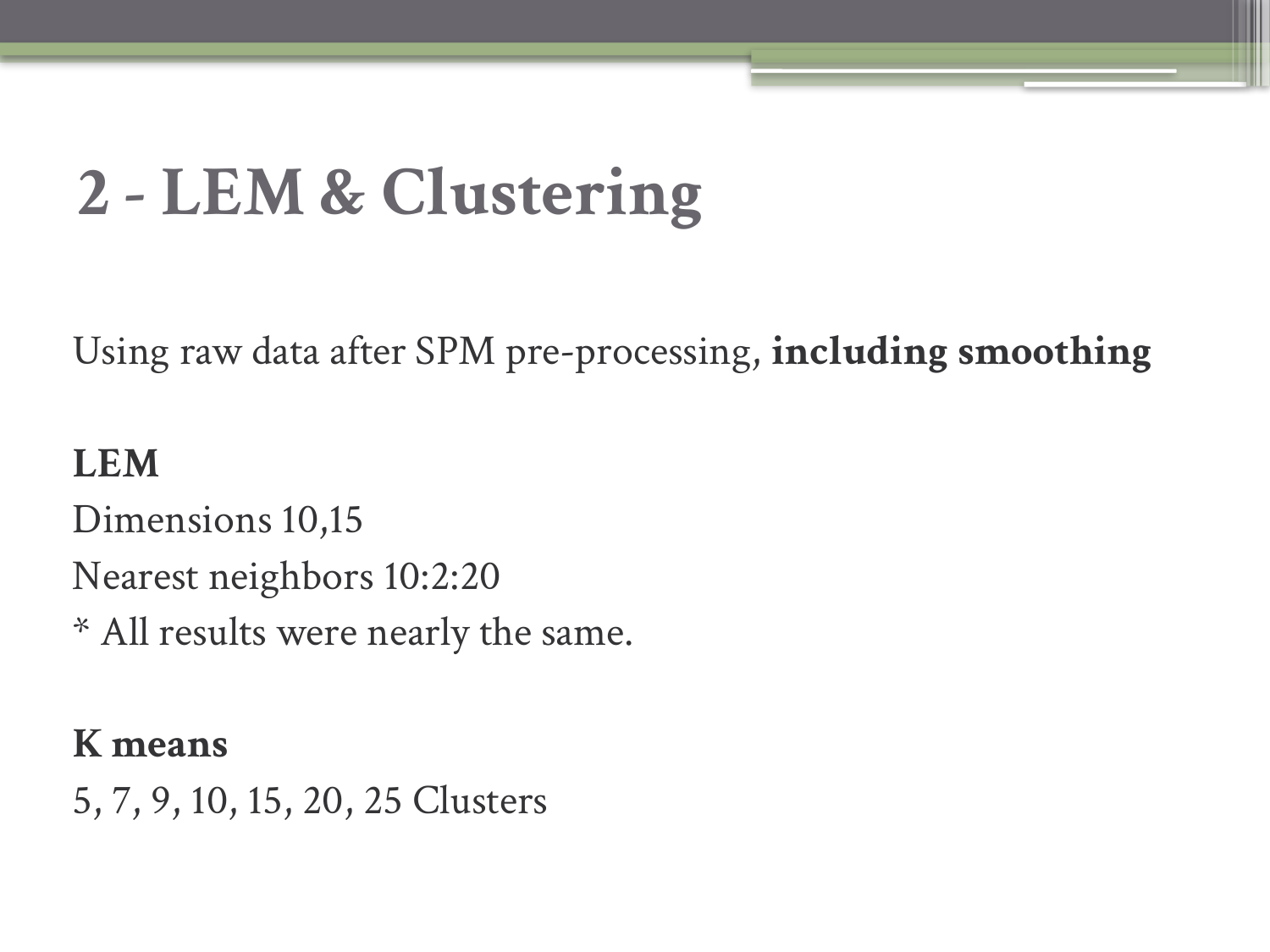

# 2 - LEM & Clustering
Using raw data after SPM pre-processing, including smoothing

LEM
Dimensions 10,15
Nearest neighbors 10:2:20
* All results were nearly the same.

K means
5, 7, 9, 10, 15, 20, 25 Clusters